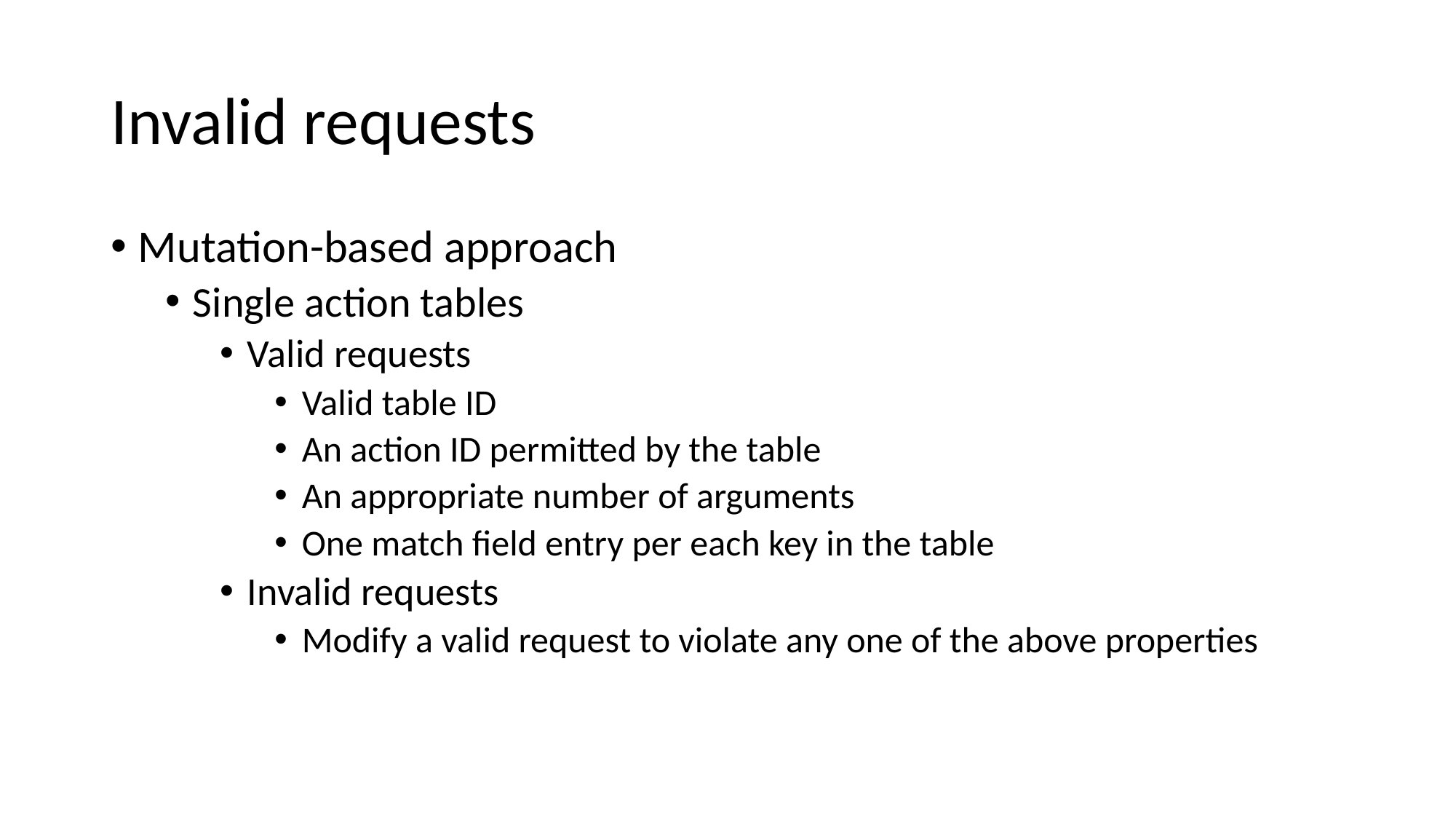

# Invalid requests
Mutation-based approach
Single action tables
Valid requests
Valid table ID
An action ID permitted by the table
An appropriate number of arguments
One match field entry per each key in the table
Invalid requests
Modify a valid request to violate any one of the above properties